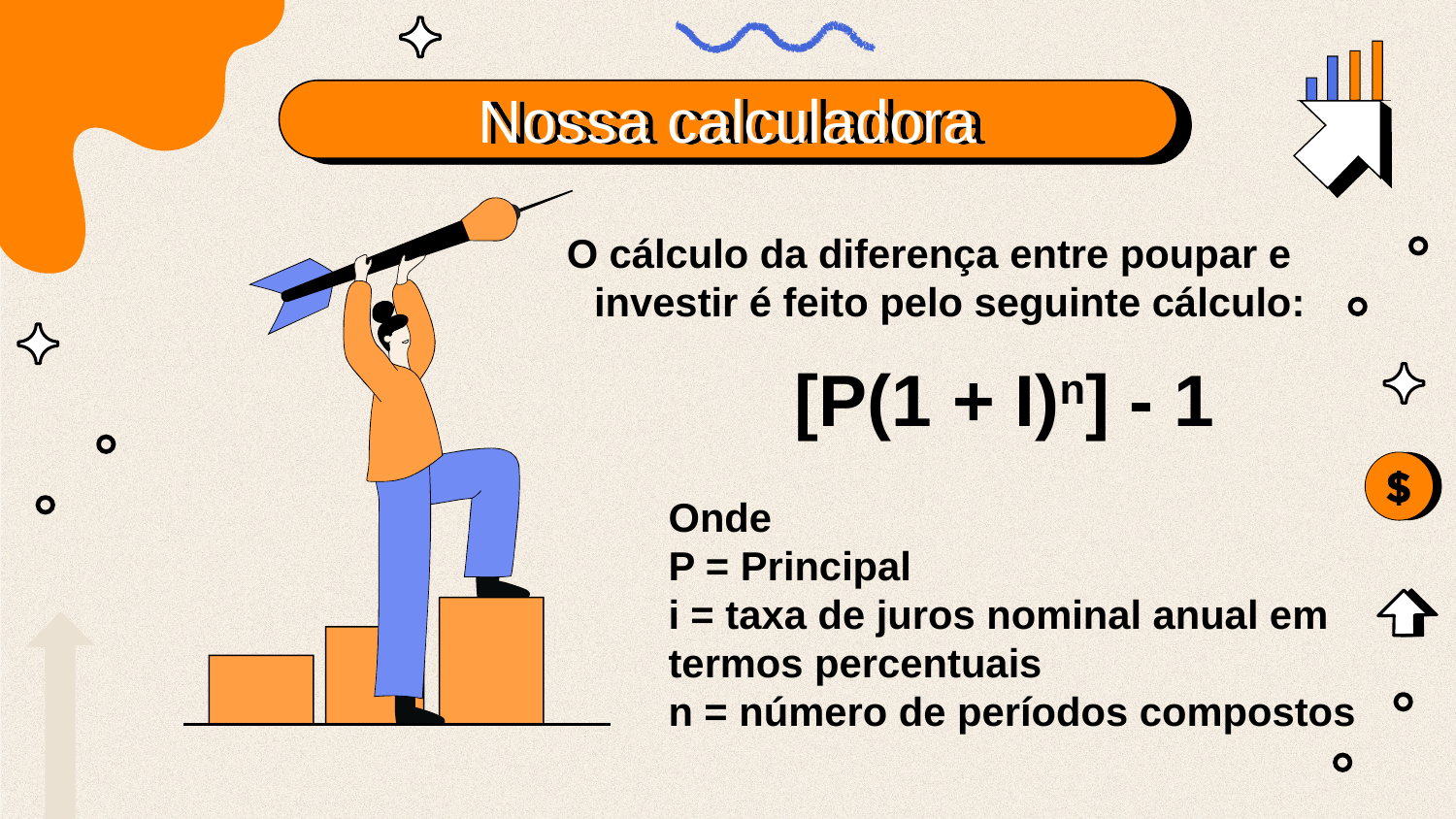

# Nossa calculadora

O cálculo da diferença entre poupar e investir é feito pelo seguinte cálculo:
[P(1 + I)n] - 1

Onde
P = Principal
i = taxa de juros nominal anual em termos percentuais
n = número de períodos compostos